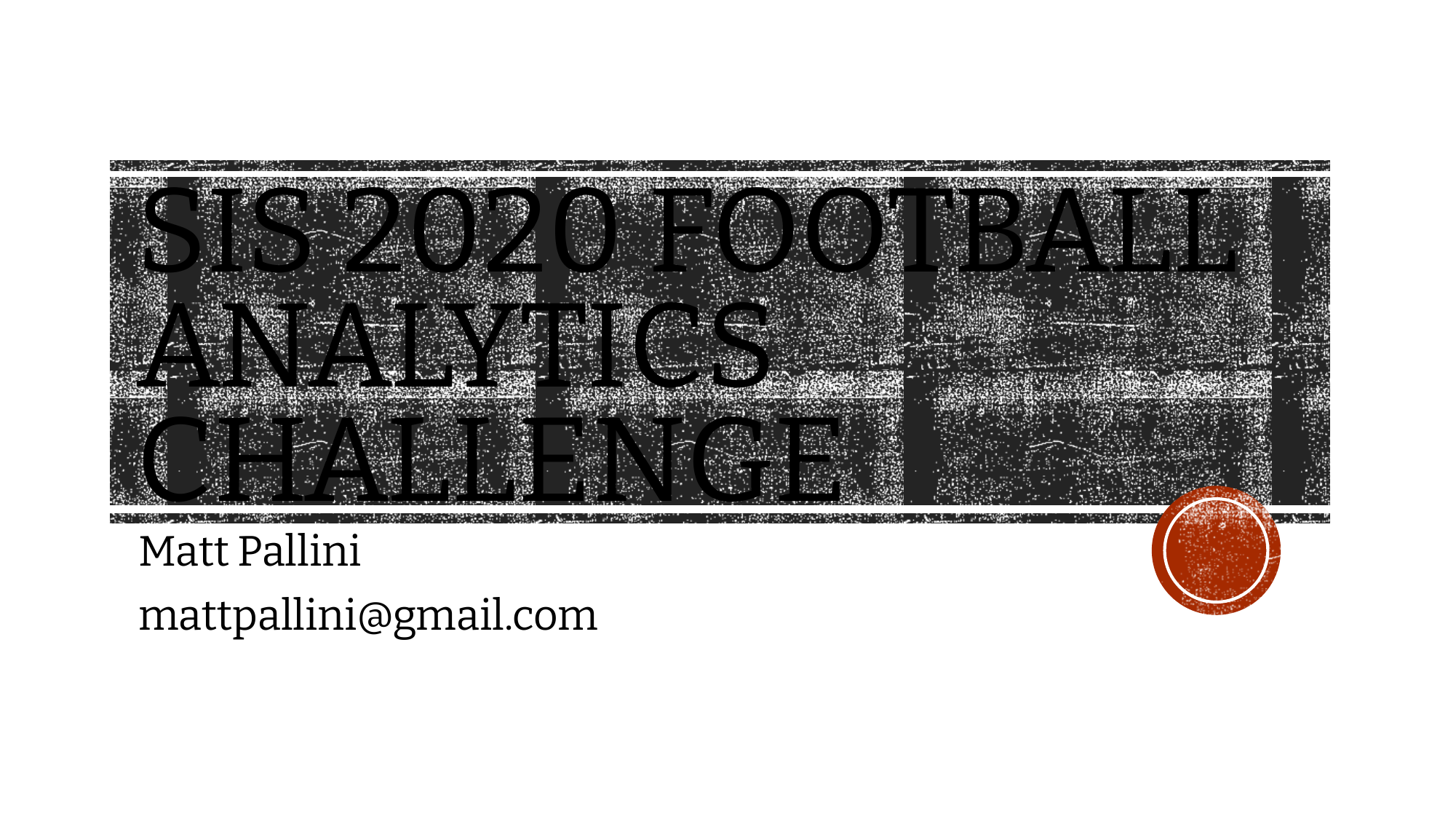

# SIS 2020 Football Analytics Challenge
Matt Pallini
mattpallini@gmail.com